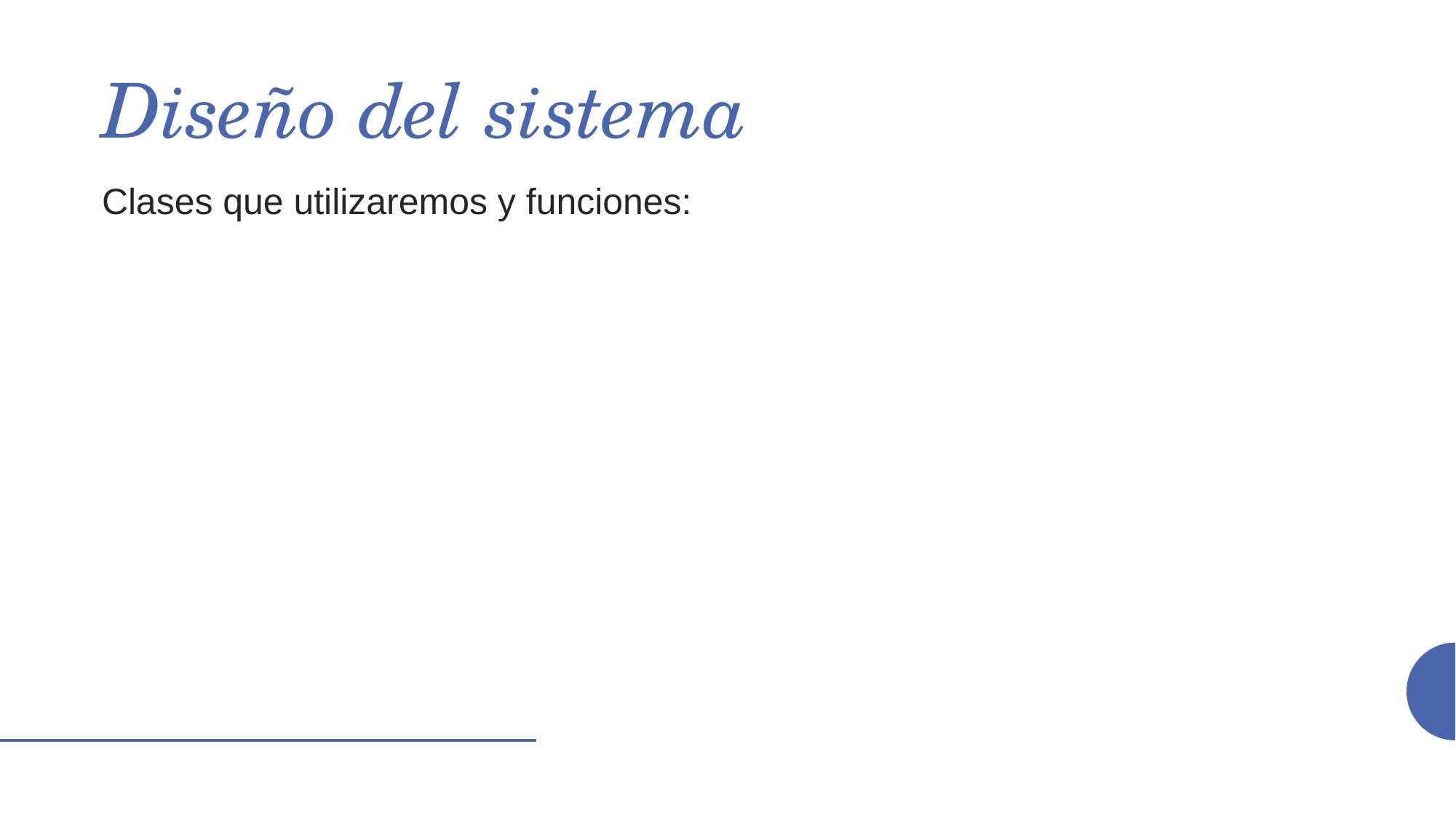

# Diseño del sistema
Clases que utilizaremos y funciones: